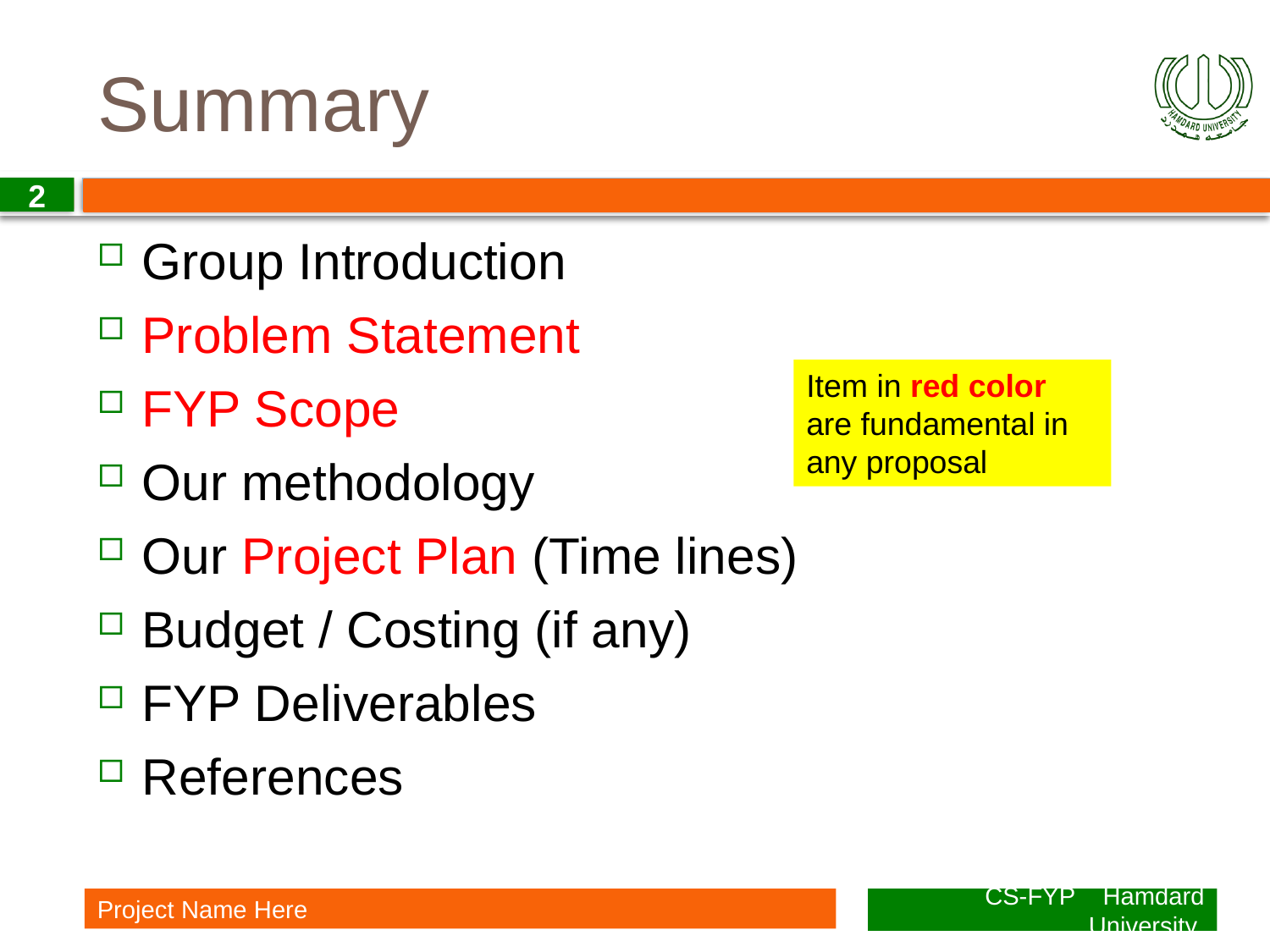

# Summary
2
Group Introduction
Problem Statement
FYP Scope
Our methodology
Our Project Plan (Time lines)
Budget / Costing (if any)
FYP Deliverables
References
Item in red color are fundamental in any proposal
Project Name Here
CS-FYP    Hamdard University